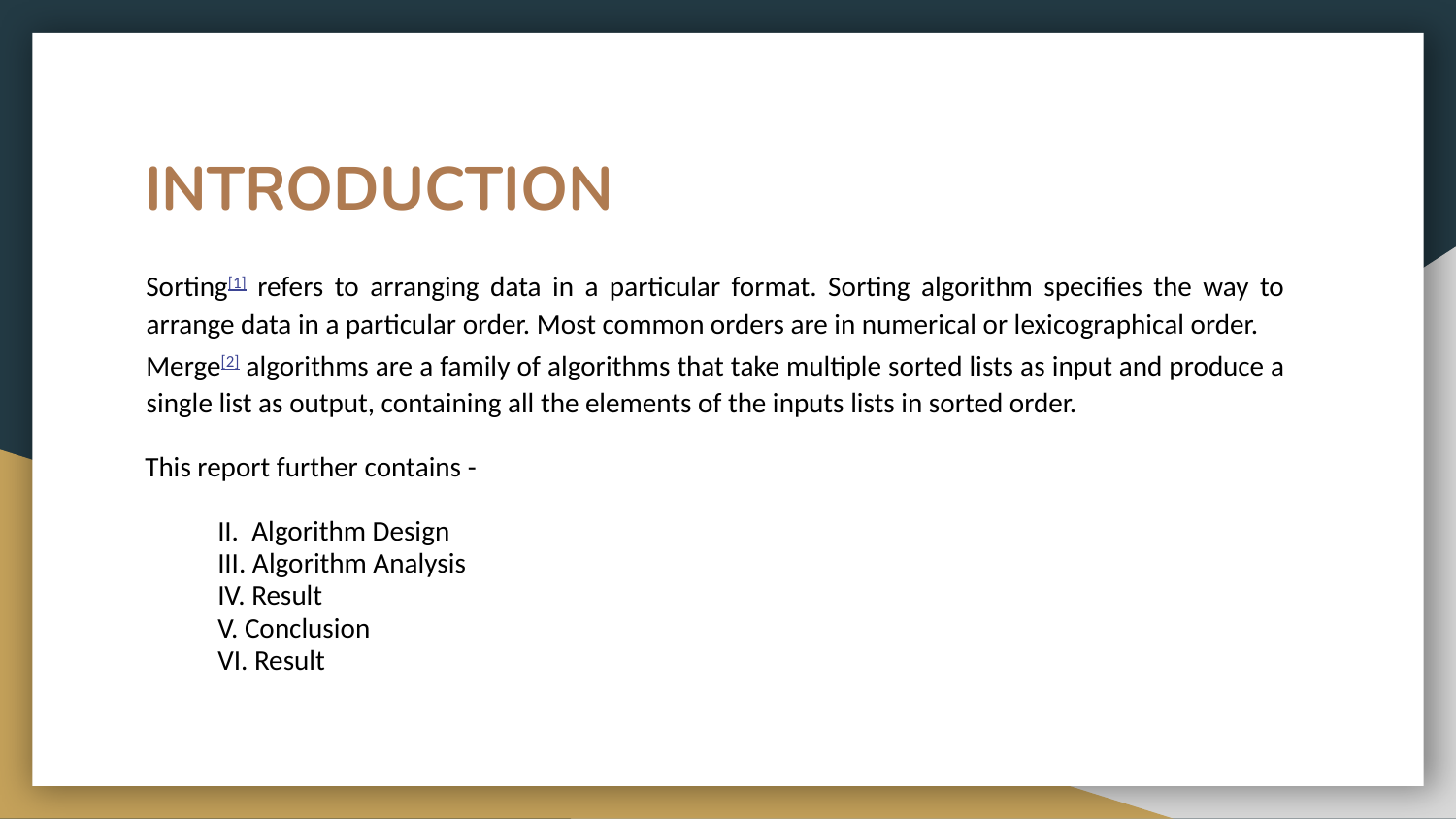

# INTRODUCTION
Sorting[1] refers to arranging data in a particular format. Sorting algorithm specifies the way to arrange data in a particular order. Most common orders are in numerical or lexicographical order.
Merge[2] algorithms are a family of algorithms that take multiple sorted lists as input and produce a single list as output, containing all the elements of the inputs lists in sorted order.

This report further contains -

II.  Algorithm Design
III. Algorithm Analysis
IV. Result
V. Conclusion
VI. Result